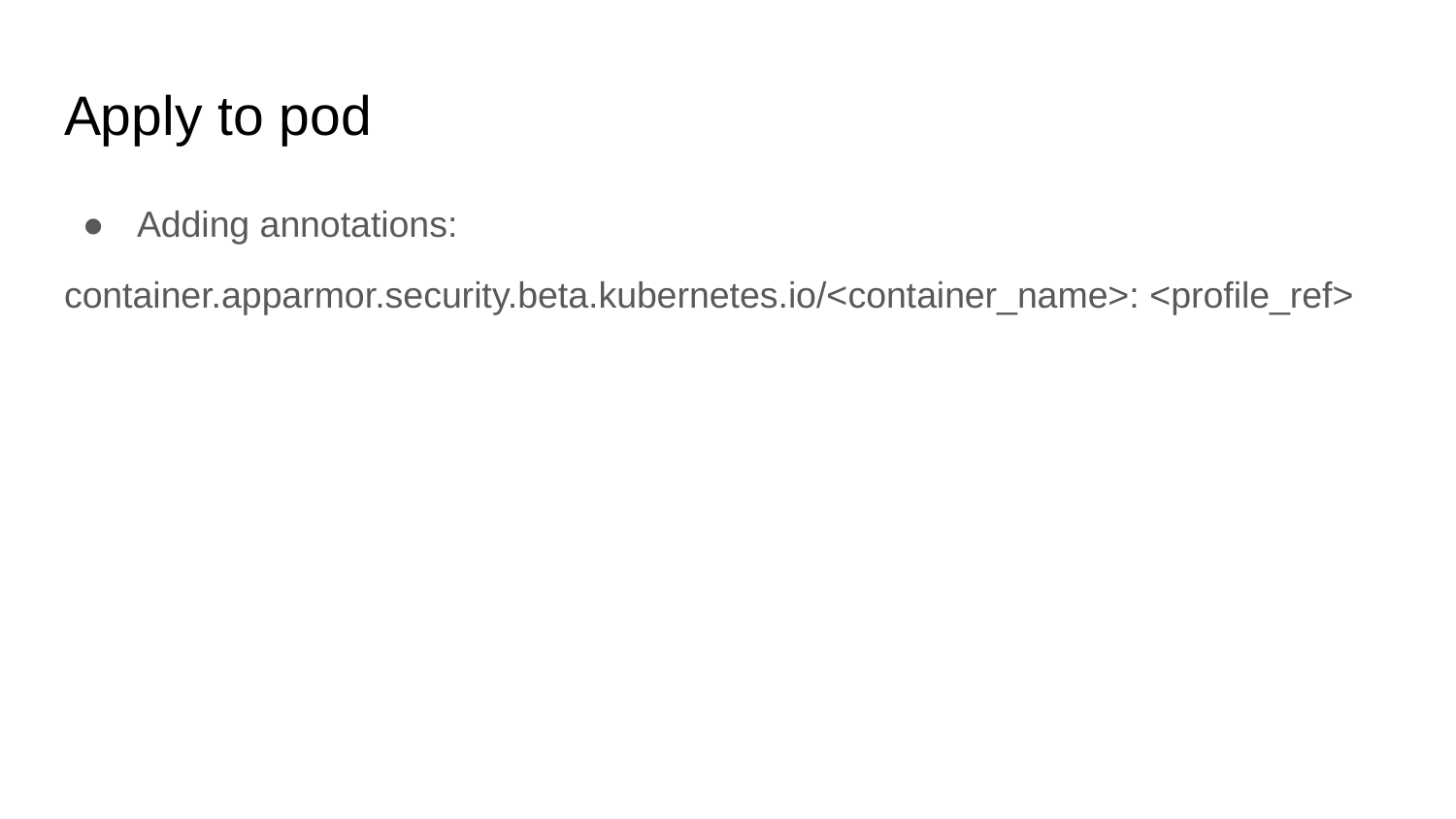

# Apply to pod
Adding annotations:
container.apparmor.security.beta.kubernetes.io/<container_name>: <profile_ref>